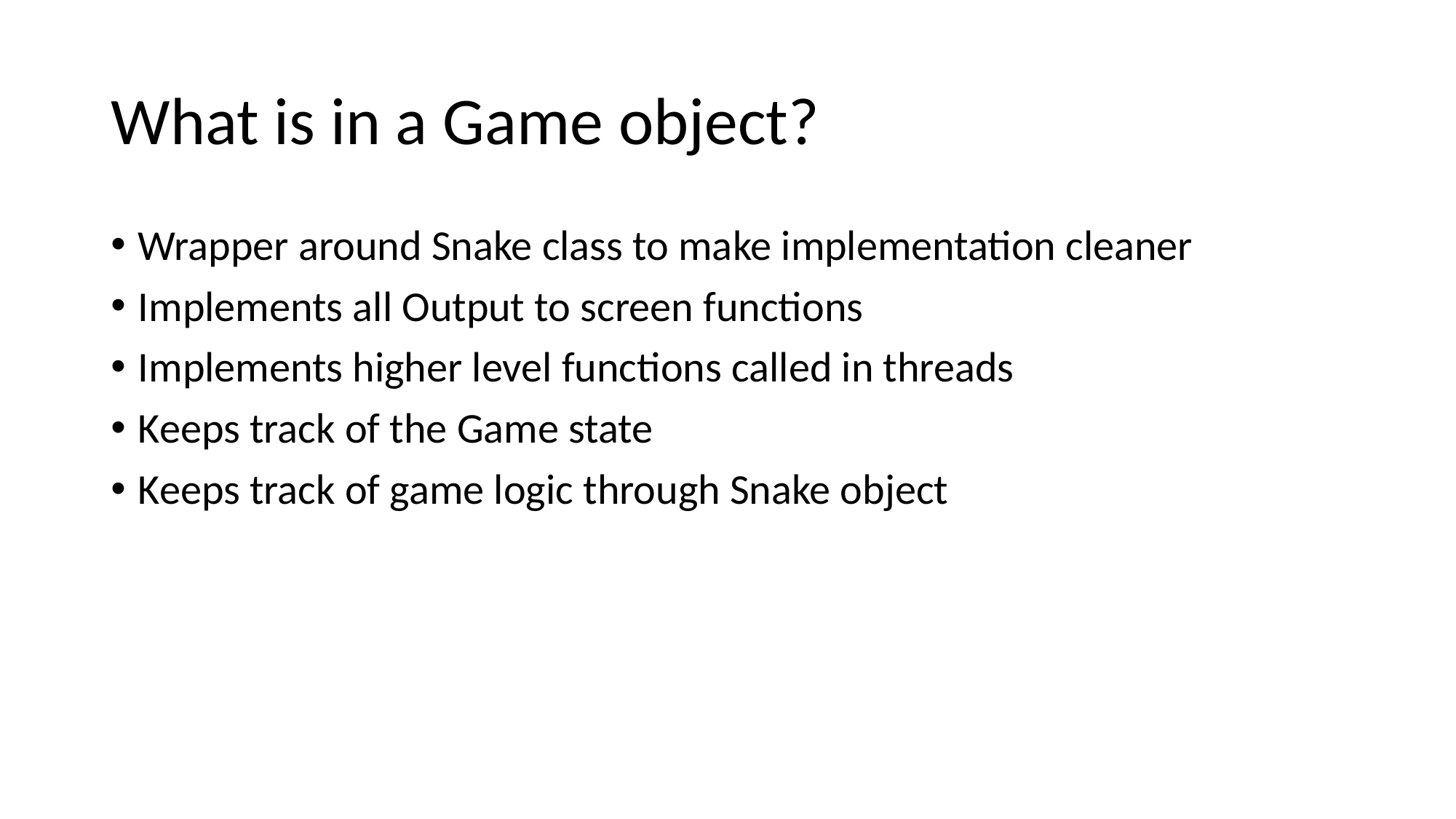

# What is in a Game object?
Wrapper around Snake class to make implementation cleaner
Implements all Output to screen functions
Implements higher level functions called in threads
Keeps track of the Game state
Keeps track of game logic through Snake object